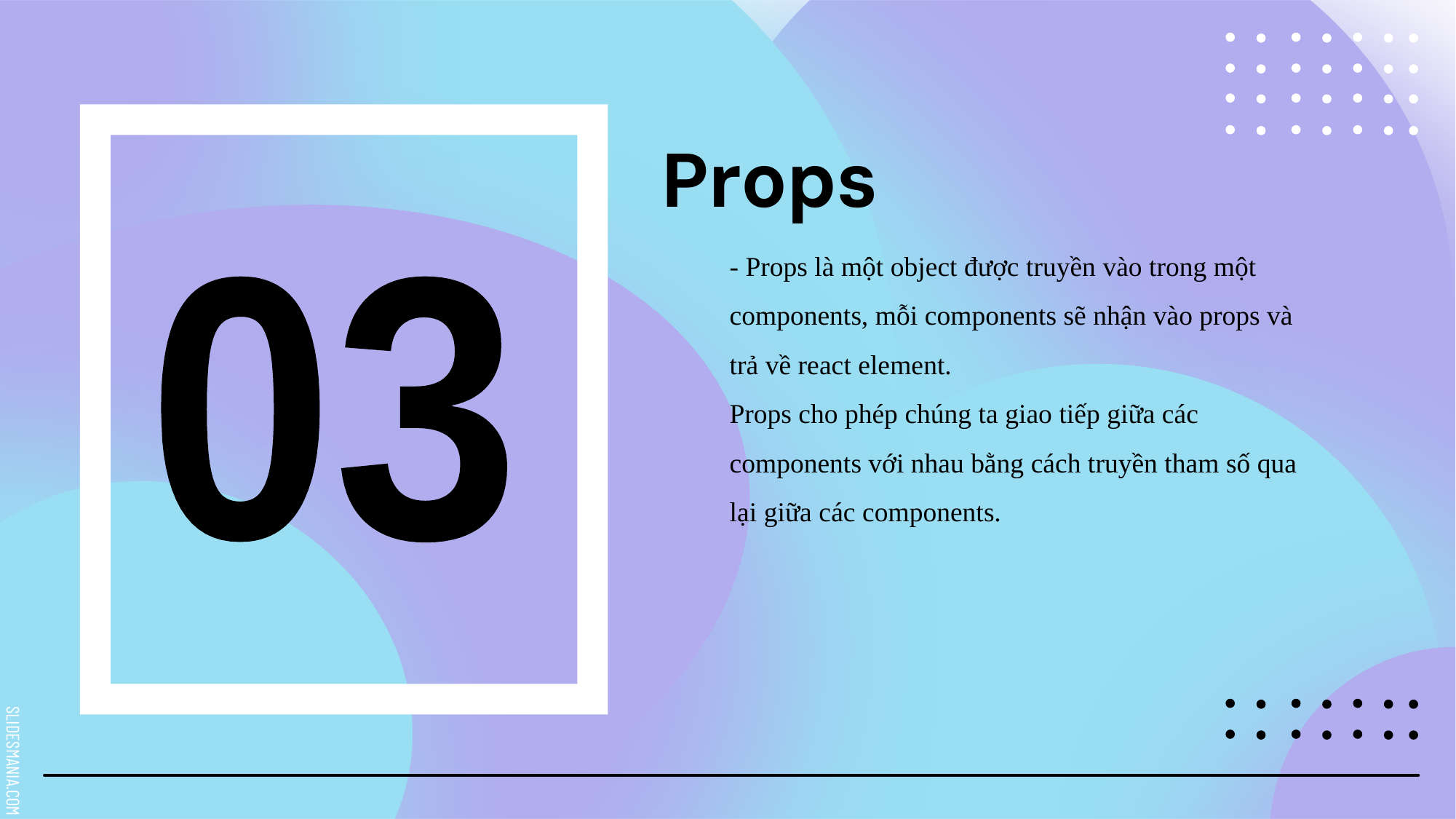

# Props
- Props là một object được truyền vào trong một components, mỗi components sẽ nhận vào props và trả về react element.
Props cho phép chúng ta giao tiếp giữa các components với nhau bằng cách truyền tham số qua lại giữa các components.
03